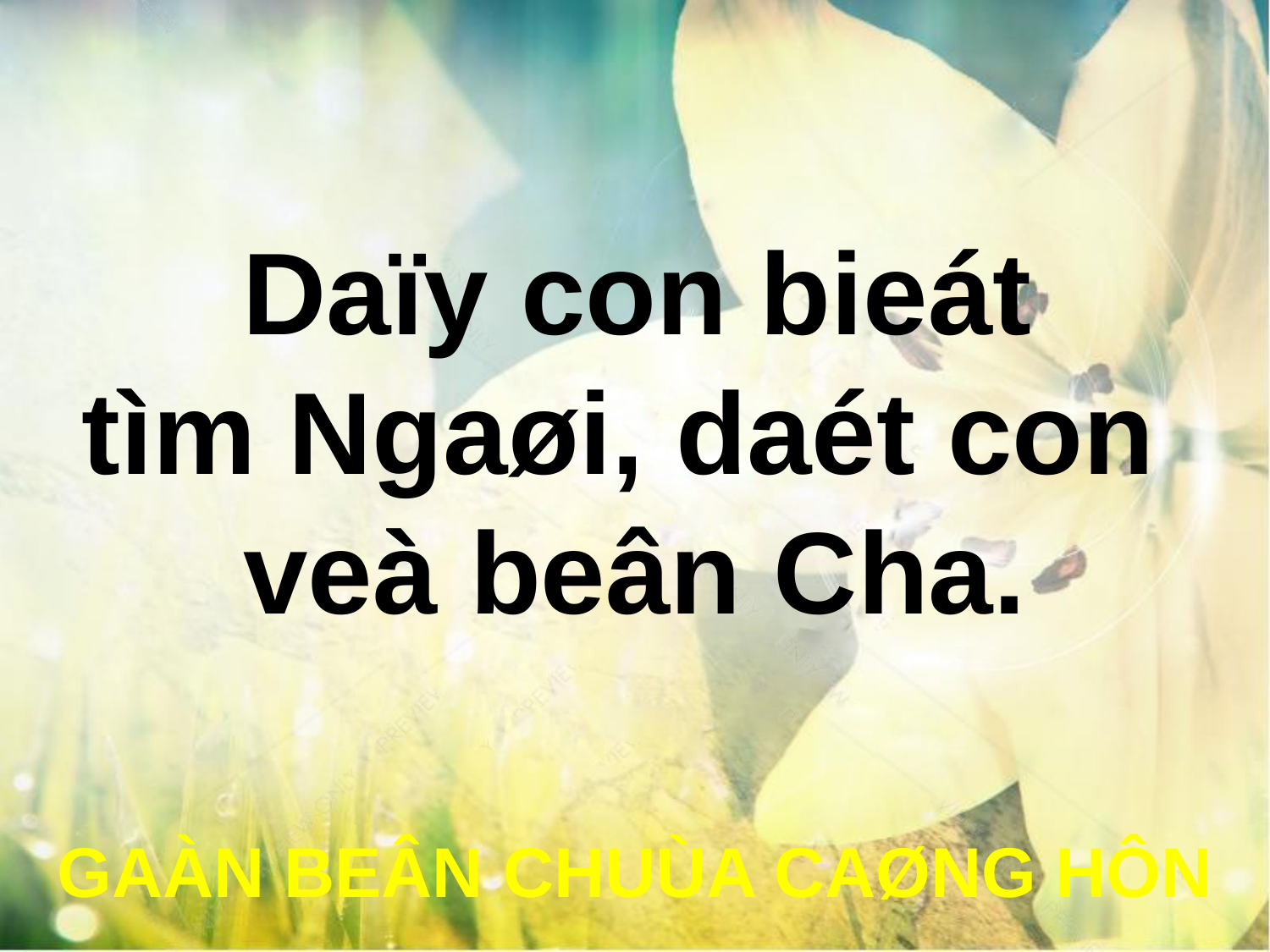

Daïy con bieát
tìm Ngaøi, daét con
veà beân Cha.
GAÀN BEÂN CHUÙA CAØNG HÔN